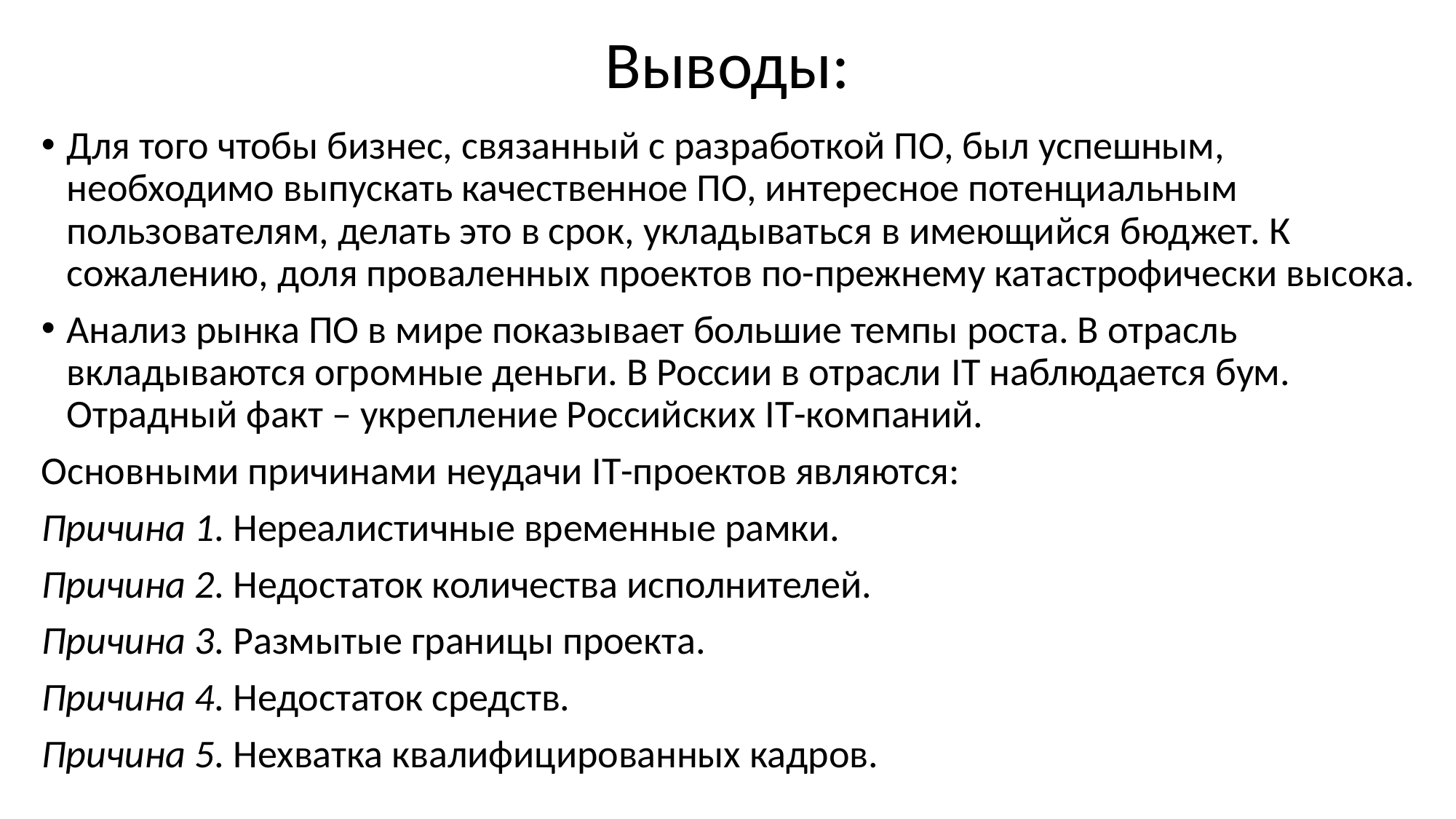

# Выводы:
Для того чтобы бизнес, связанный с разработкой ПО, был успешным, необходимо выпускать качественное ПО, интересное потенциальным пользователям, делать это в срок, укладываться в имеющийся бюджет. К сожалению, доля проваленных проектов по-прежнему катастрофически высока.
Анализ рынка ПО в мире показывает большие темпы роста. В отрасль вкладываются огромные деньги. В России в отрасли IT наблюдается бум. Отрадный факт – укрепление Российских IT-компаний.
Основными причинами неудачи IT-проектов являются:
Причина 1. Нереалистичные временные рамки.
Причина 2. Недостаток количества исполнителей.
Причина 3. Размытые границы проекта.
Причина 4. Недостаток средств.
Причина 5. Нехватка квалифицированных кадров.